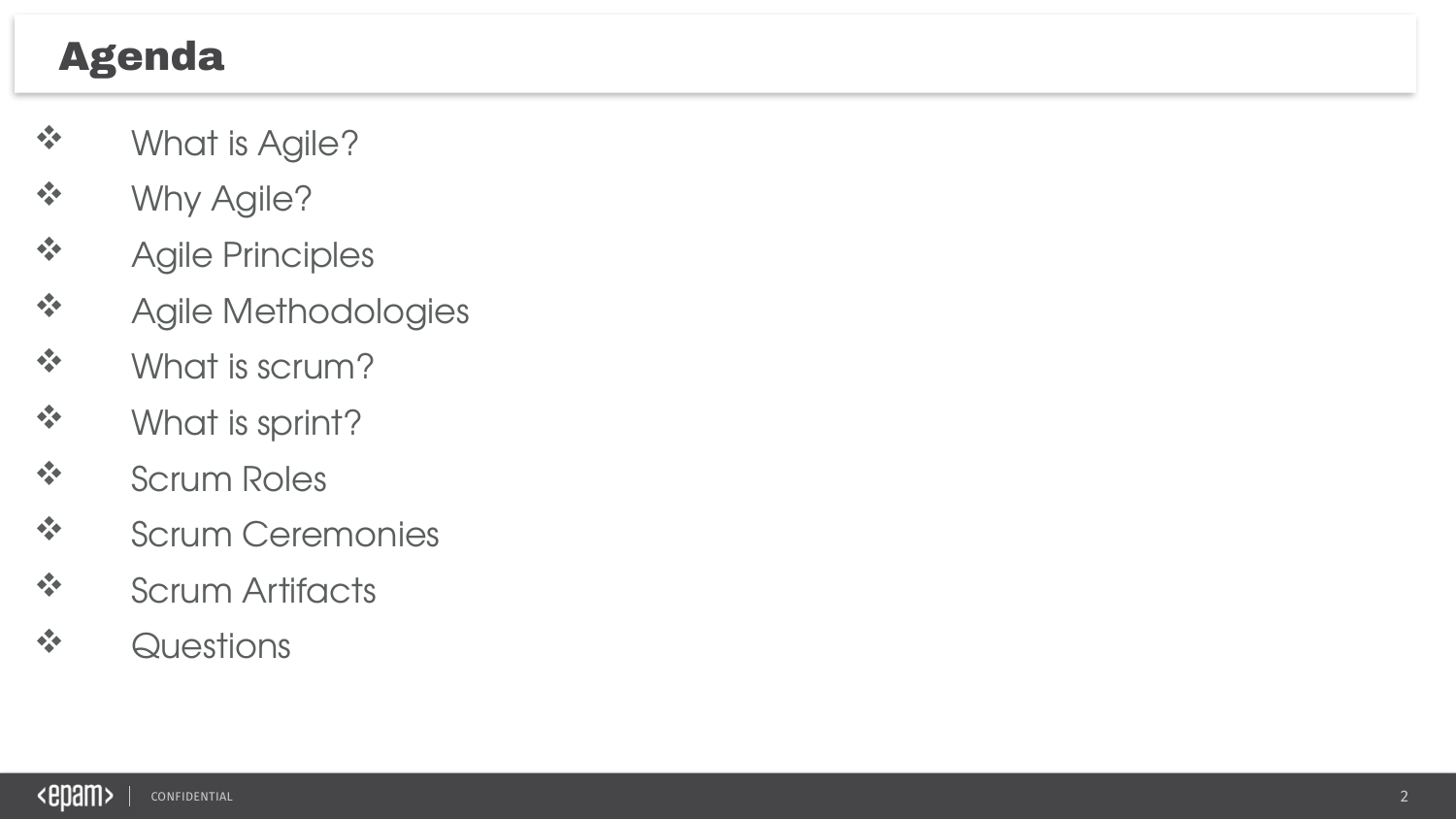

# Agenda
What is Agile?
Why Agile?
Agile Principles
Agile Methodologies
What is scrum?
What is sprint?
Scrum Roles
Scrum Ceremonies
Scrum Artifacts
Questions